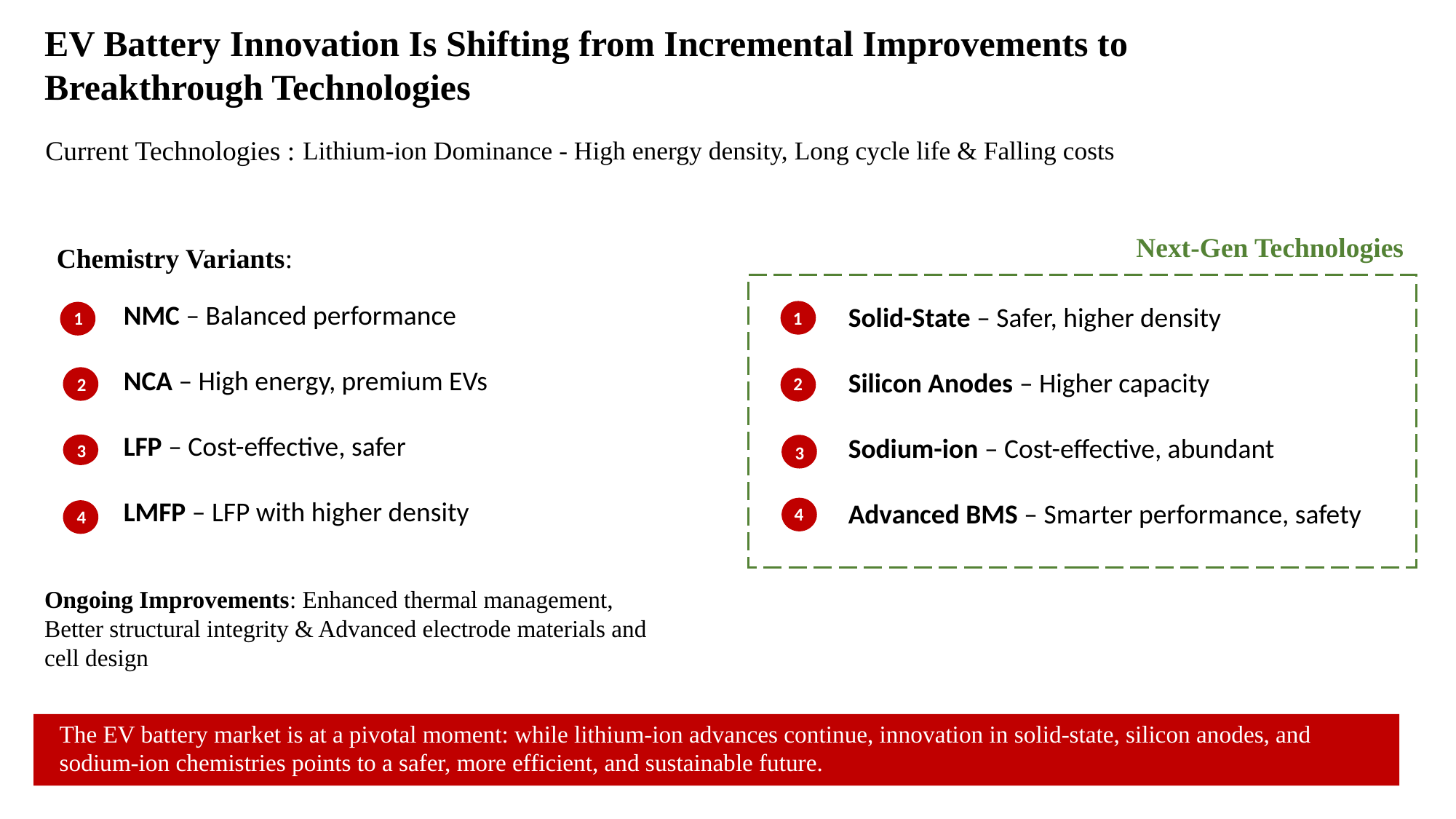

EV Battery Innovation Is Shifting from Incremental Improvements to Breakthrough Technologies
Current Technologies :
Lithium-ion Dominance - High energy density, Long cycle life & Falling costs
Next-Gen Technologies
Chemistry Variants:

NMC – Balanced performance

NCA – High energy, premium EVs

LFP – Cost-effective, safer

LMFP – LFP with higher density
Solid-State – Safer, higher density

Silicon Anodes – Higher capacity

Sodium-ion – Cost-effective, abundant

Advanced BMS – Smarter performance, safety

1
1

Executive Summary

2
2

3

3
4

4

Ongoing Improvements: Enhanced thermal management, Better structural integrity & Advanced electrode materials and cell design
The EV battery market is at a pivotal moment: while lithium-ion advances continue, innovation in solid-state, silicon anodes, and sodium-ion chemistries points to a safer, more efficient, and sustainable future.